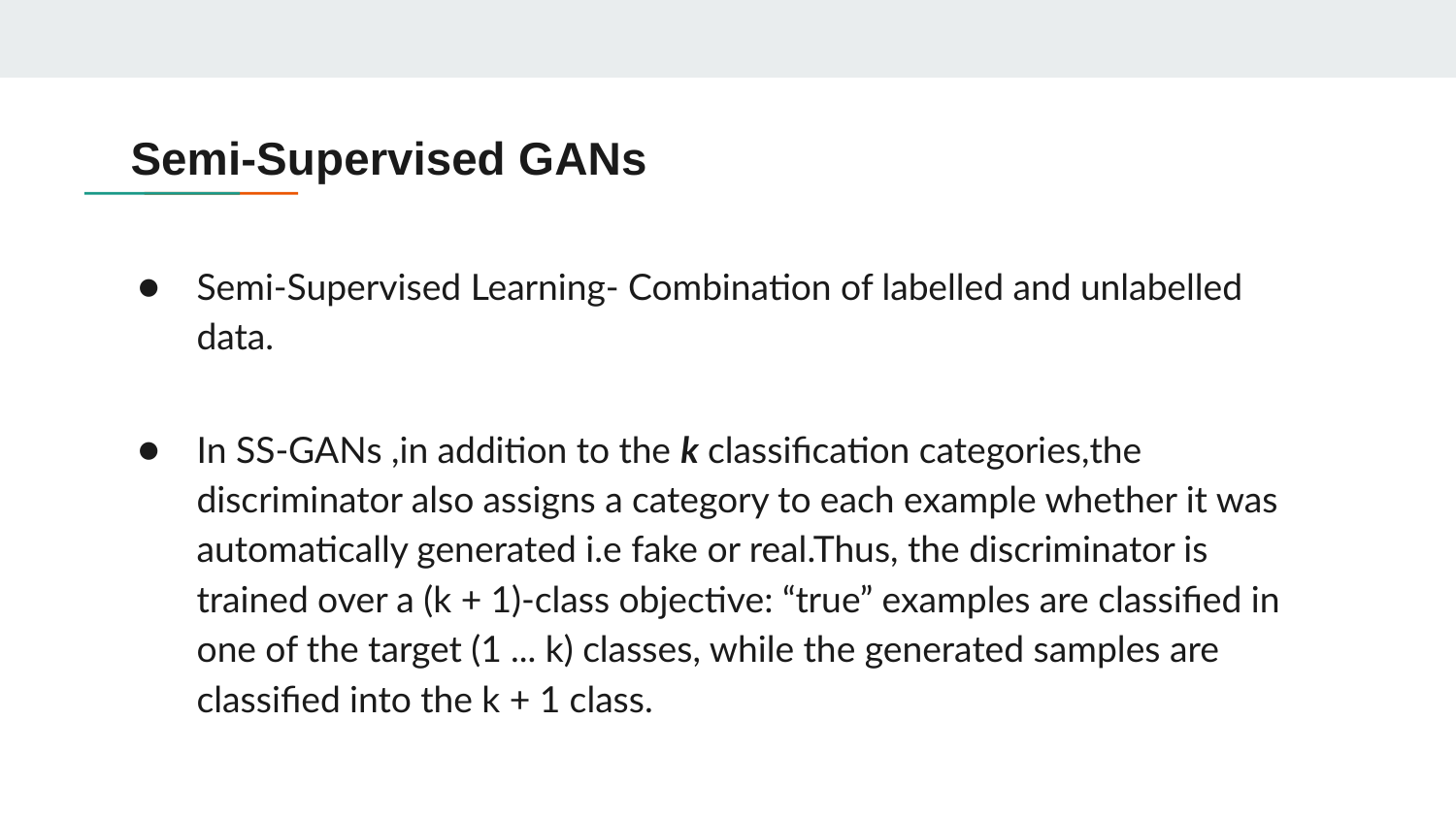

# Semi-Supervised GANs
Semi-Supervised Learning- Combination of labelled and unlabelled data.

In SS-GANs ,in addition to the k classification categories,the discriminator also assigns a category to each example whether it was automatically generated i.e fake or real.Thus, the discriminator is trained over a (k + 1)-class objective: “true” examples are classified in one of the target (1 ... k) classes, while the generated samples are classified into the k + 1 class.